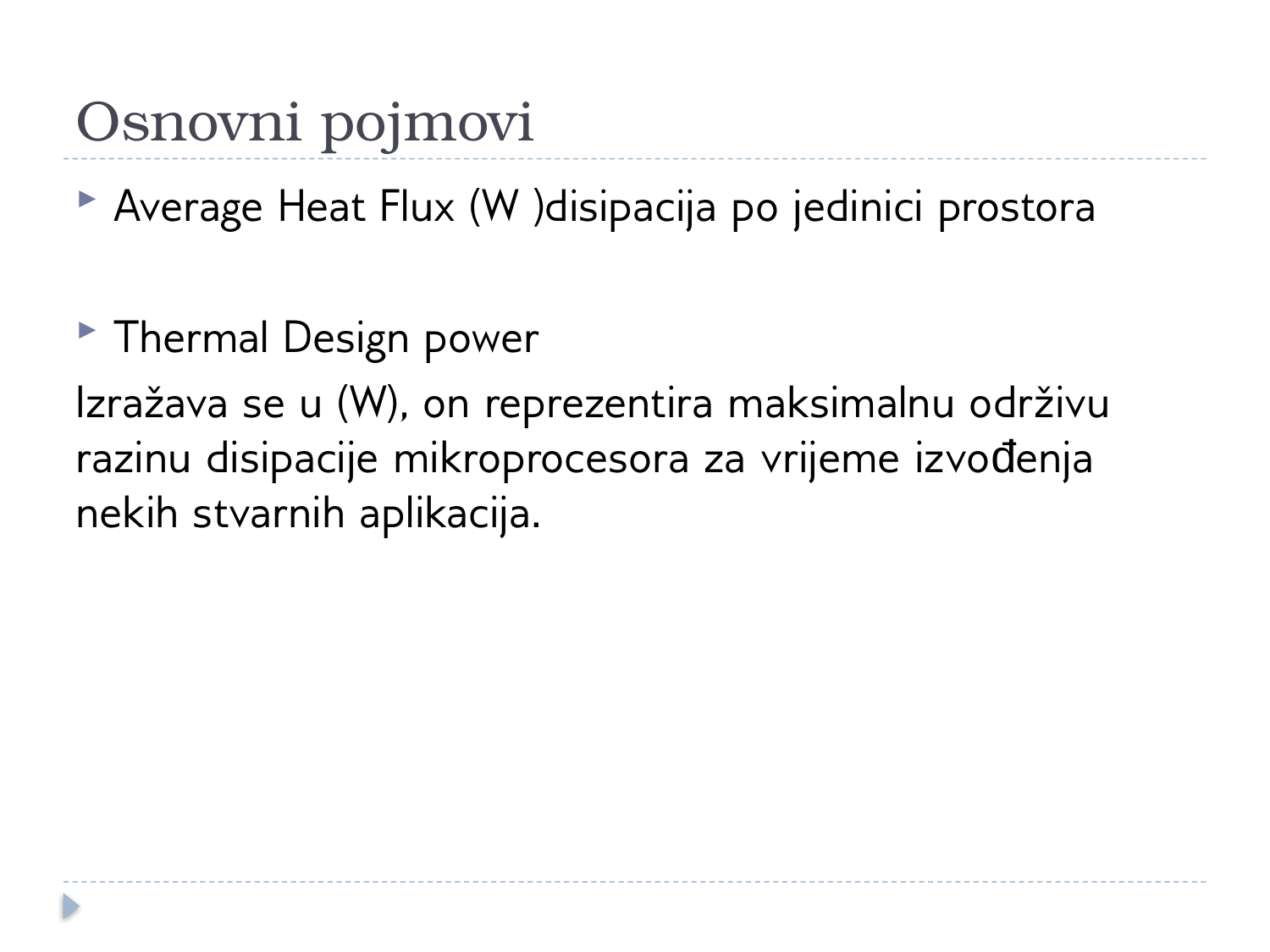

# Osnovni pojmovi
Average Heat Flux (W )disipacija po jedinici prostora

Thermal Design power
Izražava se u (W), on reprezentira maksimalnu održivu razinu disipacije mikroprocesora za vrijeme izvođenja nekih stvarnih aplikacija.